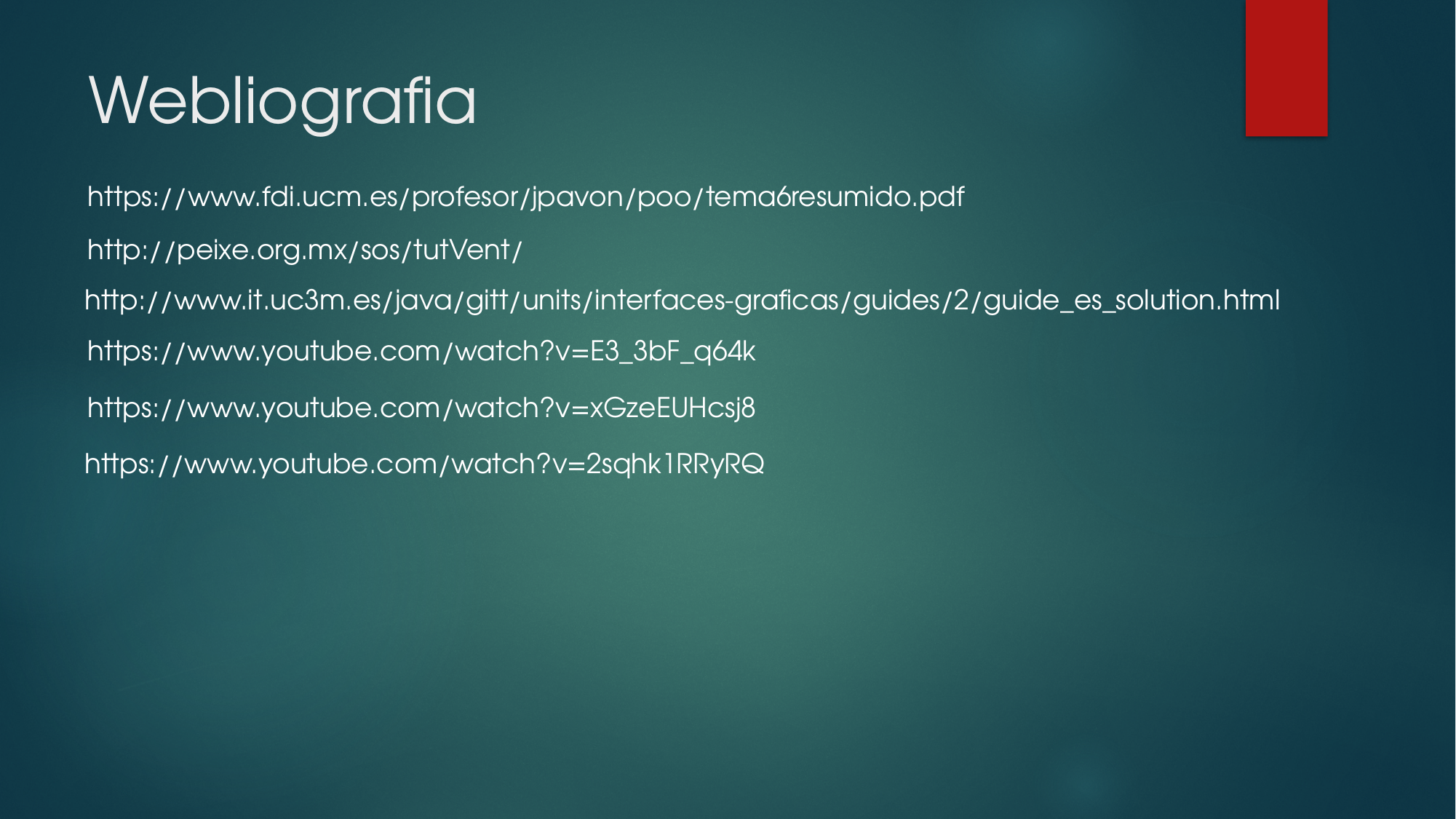

# Webliografia
https://www.fdi.ucm.es/profesor/jpavon/poo/tema6resumido.pdf
http://peixe.org.mx/sos/tutVent/
http://www.it.uc3m.es/java/gitt/units/interfaces-graficas/guides/2/guide_es_solution.html
https://www.youtube.com/watch?v=E3_3bF_q64k
https://www.youtube.com/watch?v=xGzeEUHcsj8
https://www.youtube.com/watch?v=2sqhk1RRyRQ